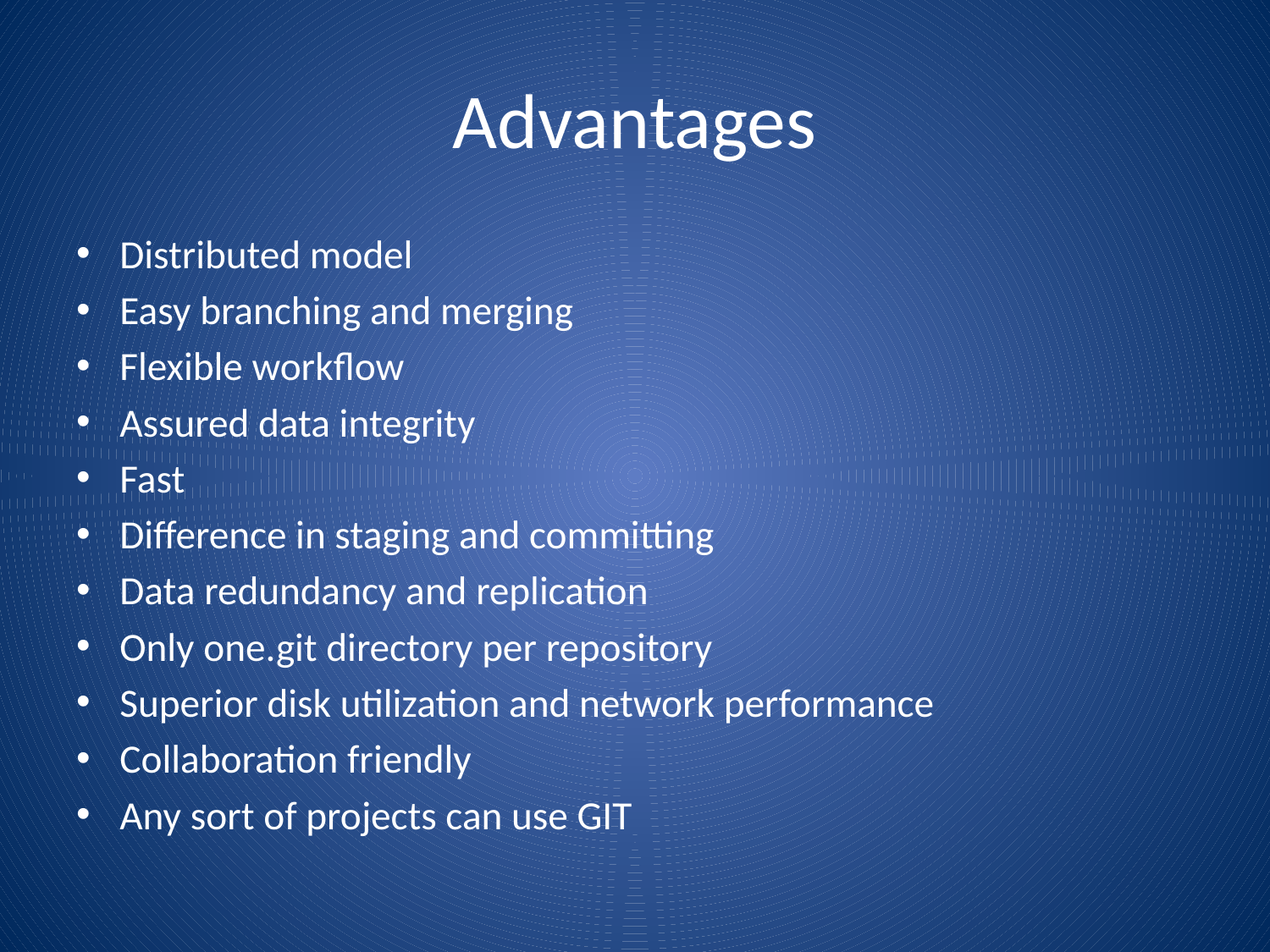

# Advantages
Distributed model
Easy branching and merging
Flexible workflow
Assured data integrity
Fast
Difference in staging and committing
Data redundancy and replication
Only one.git directory per repository
Superior disk utilization and network performance
Collaboration friendly
Any sort of projects can use GIT